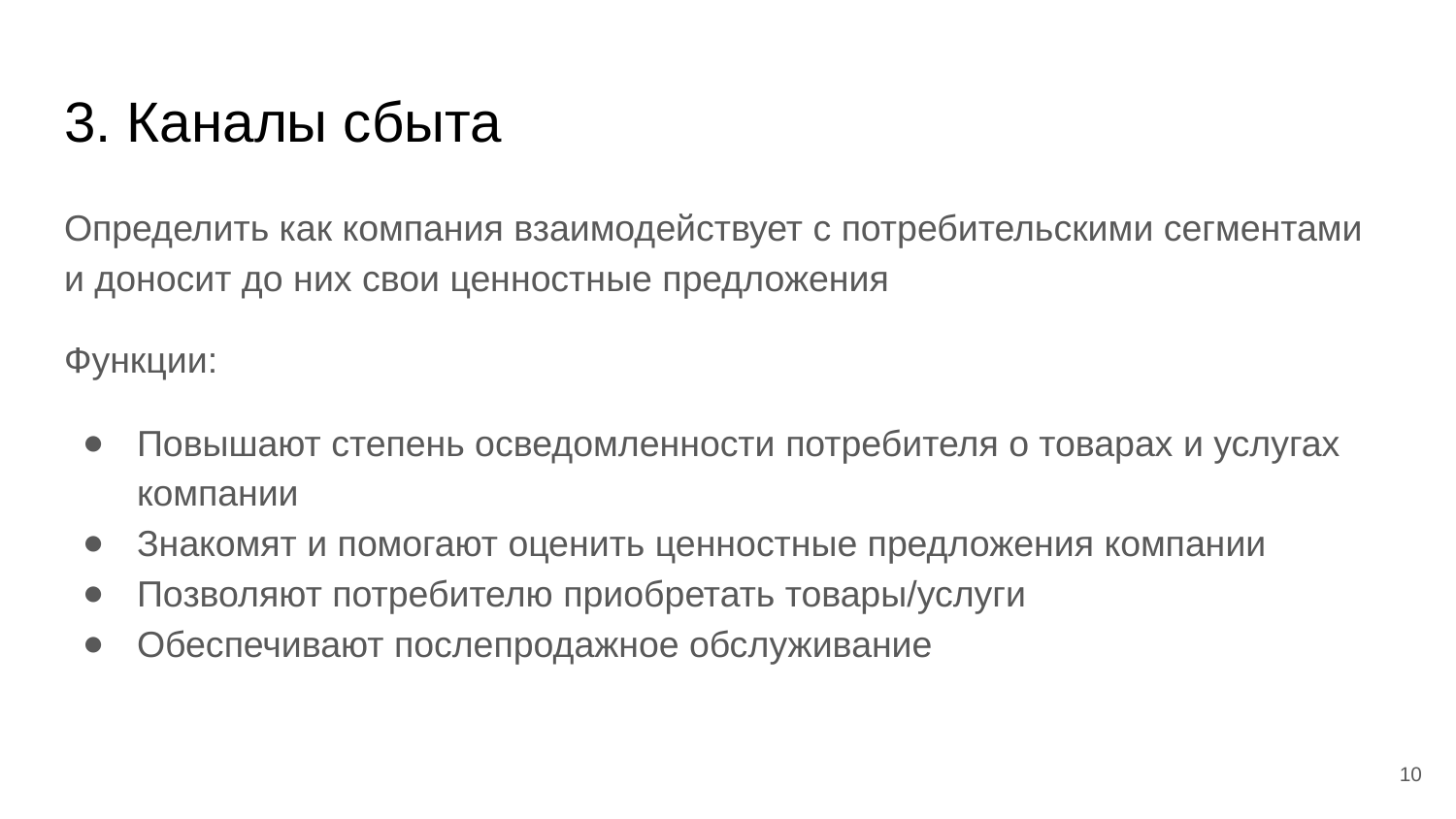

# 3. Каналы сбыта
Определить как компания взаимодействует с потребительскими сегментами и доносит до них свои ценностные предложения
Функции:
Повышают степень осведомленности потребителя о товарах и услугах компании
Знакомят и помогают оценить ценностные предложения компании
Позволяют потребителю приобретать товары/услуги
Обеспечивают послепродажное обслуживание
10